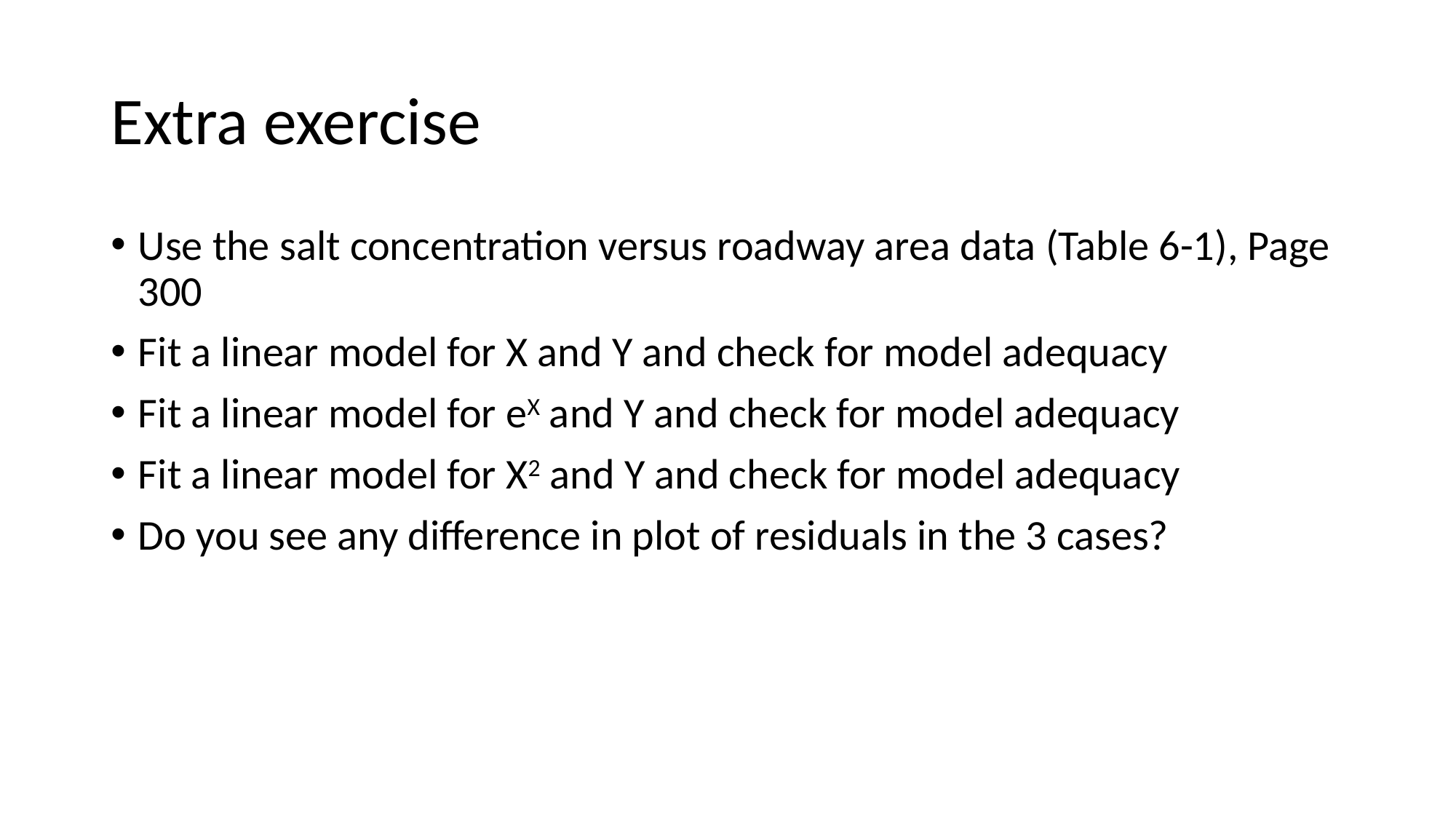

# Extra exercise
Use the salt concentration versus roadway area data (Table 6-1), Page 300
Fit a linear model for X and Y and check for model adequacy
Fit a linear model for eX and Y and check for model adequacy
Fit a linear model for X2 and Y and check for model adequacy
Do you see any difference in plot of residuals in the 3 cases?